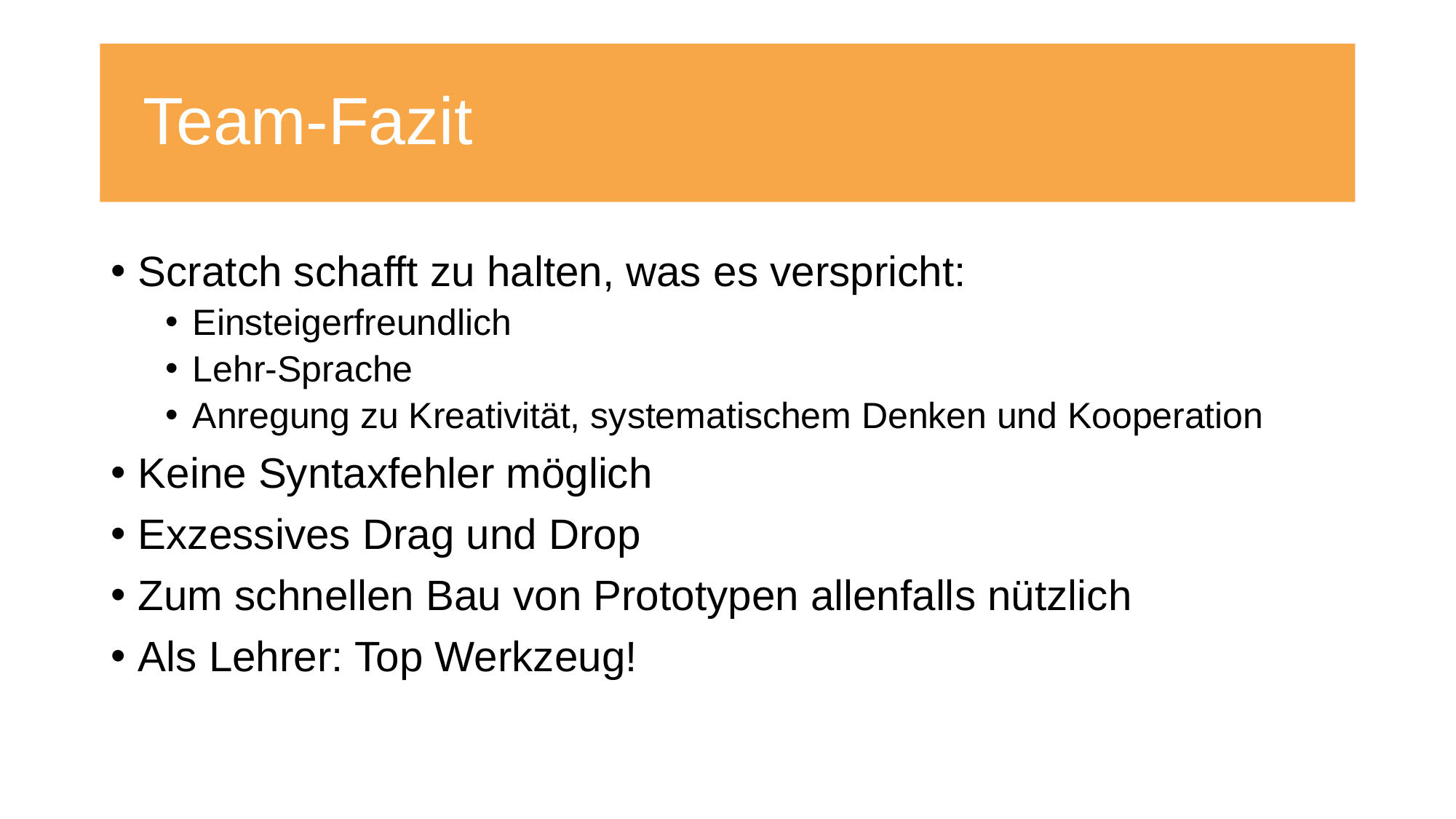

# Team-Fazit
Scratch schafft zu halten, was es verspricht:
Einsteigerfreundlich
Lehr-Sprache
Anregung zu Kreativität, systematischem Denken und Kooperation
Keine Syntaxfehler möglich
Exzessives Drag und Drop
Zum schnellen Bau von Prototypen allenfalls nützlich
Als Lehrer: Top Werkzeug!